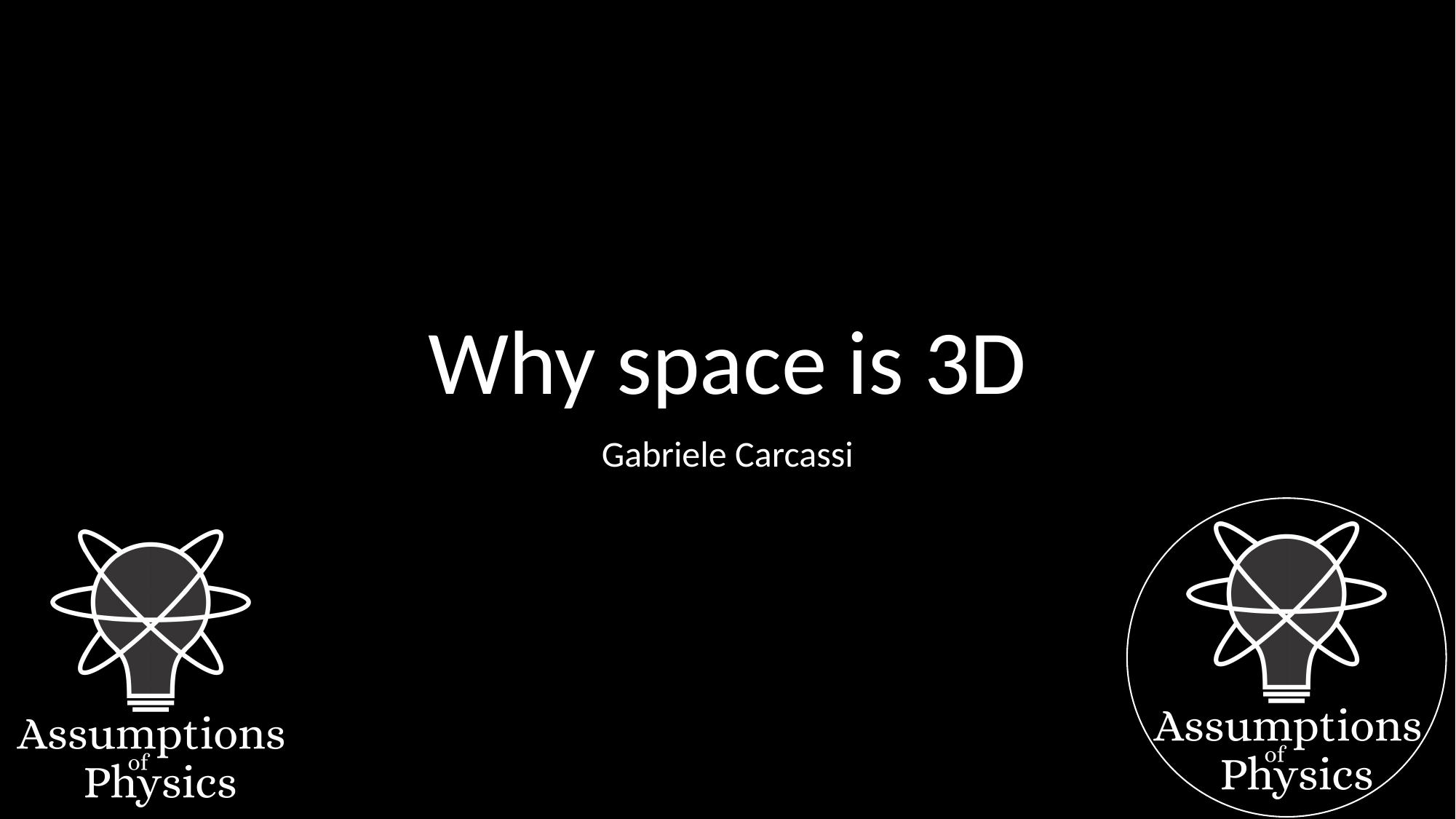

# Why space is 3D
Gabriele Carcassi